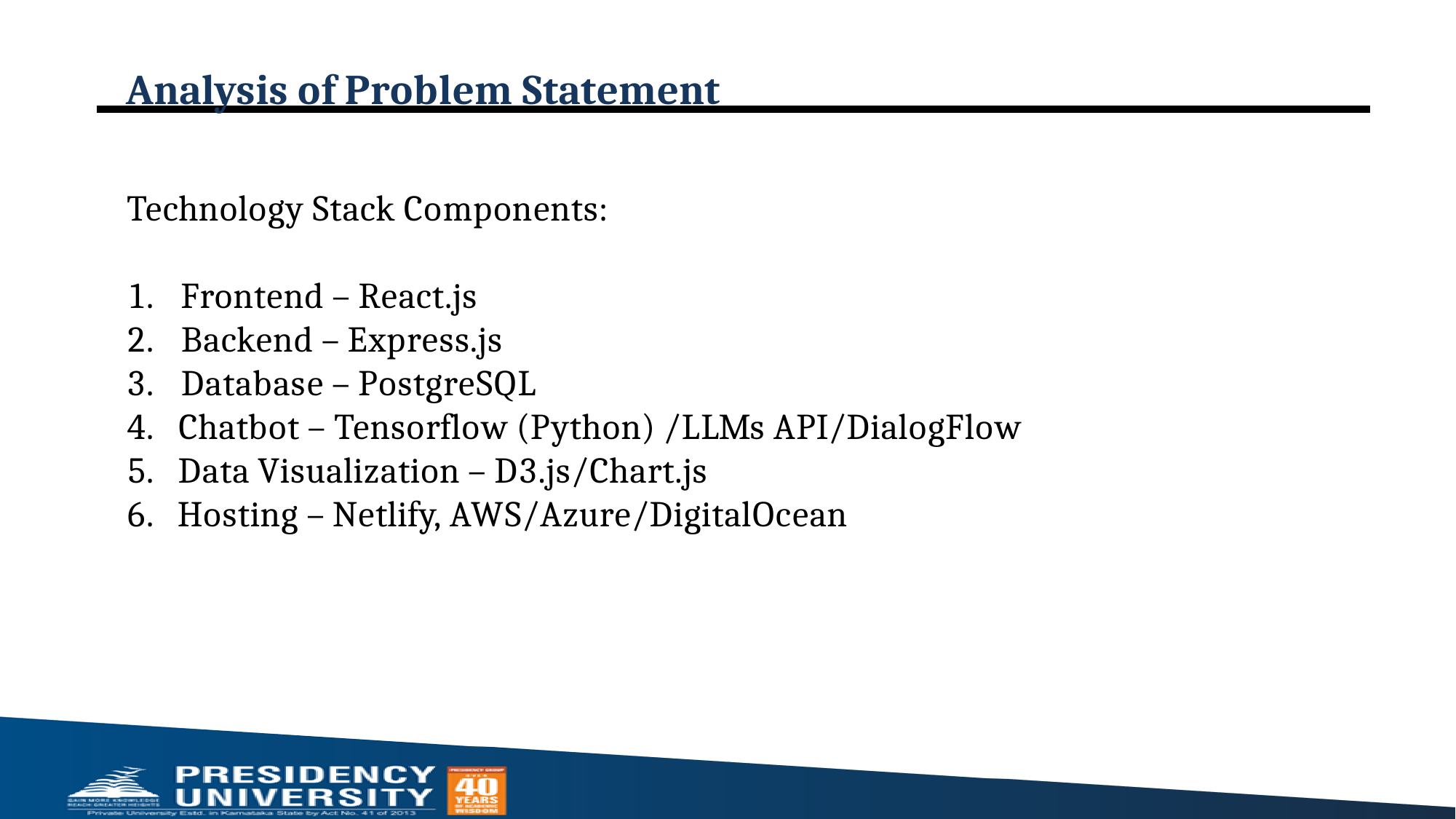

# Analysis of Problem Statement
Technology Stack Components:

Frontend – React.js
Backend – Express.js
Database – PostgreSQL
4.   Chatbot – Tensorflow (Python) /LLMs API/DialogFlow
5.   Data Visualization – D3.js/Chart.js
6.   Hosting – Netlify, AWS/Azure/DigitalOcean